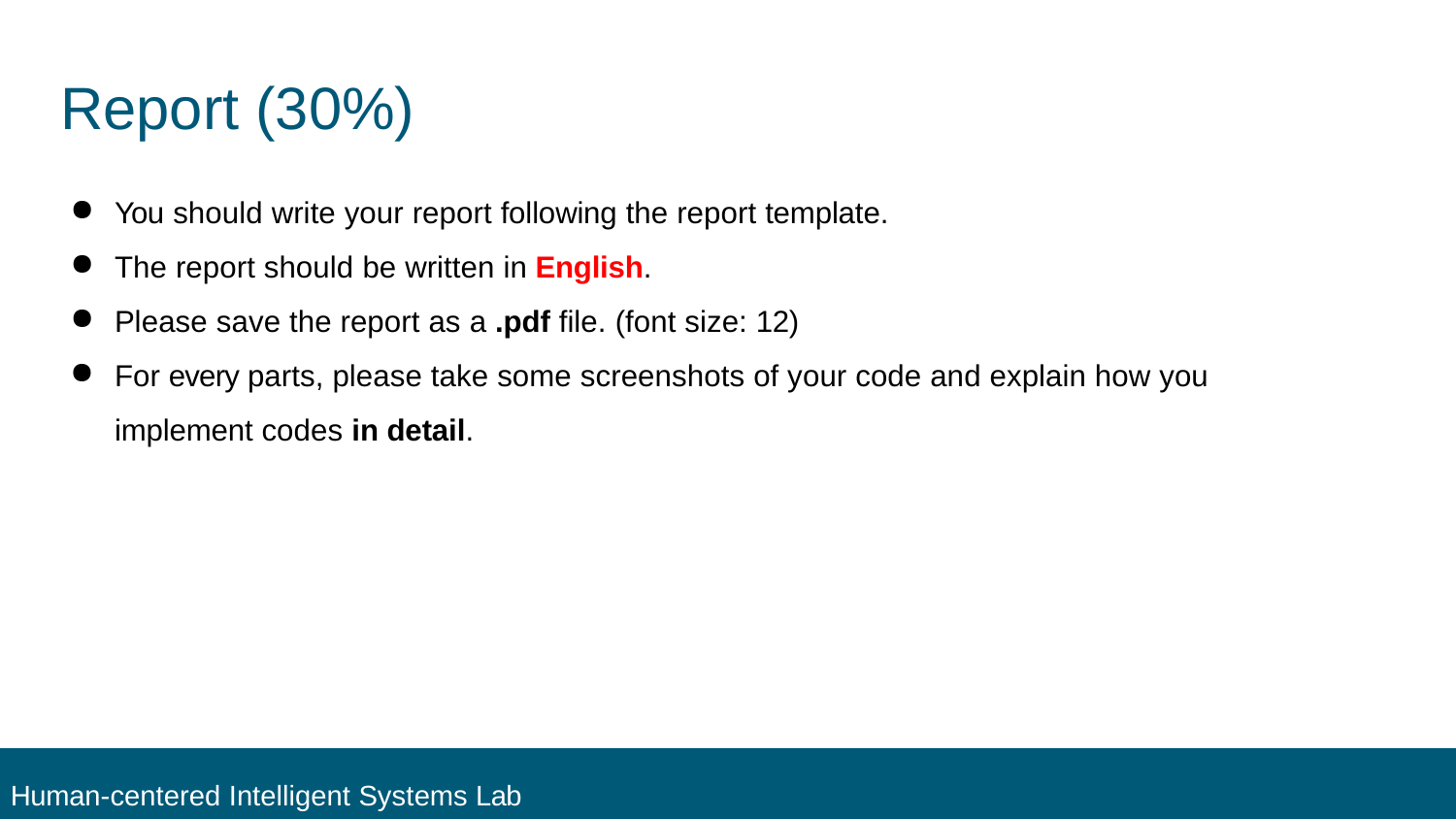

# Report (30%)
You should write your report following the report template.
The report should be written in English.
Please save the report as a .pdf file. (font size: 12)
For every parts, please take some screenshots of your code and explain how you implement codes in detail.
Human-centered Intelligent Systems Lab